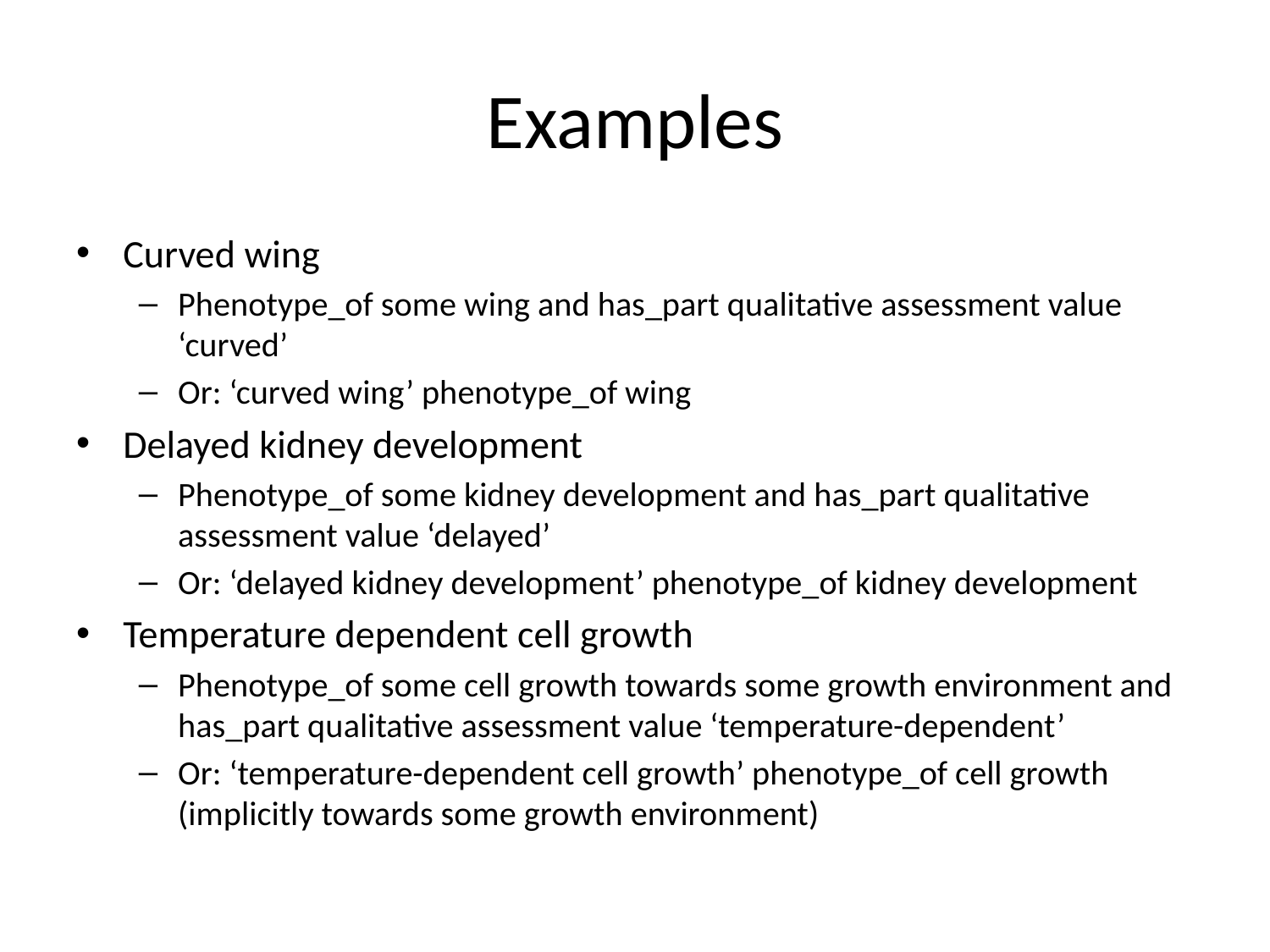

# Examples
Curved wing
Phenotype_of some wing and has_part qualitative assessment value ‘curved’
Or: ‘curved wing’ phenotype_of wing
Delayed kidney development
Phenotype_of some kidney development and has_part qualitative assessment value ‘delayed’
Or: ‘delayed kidney development’ phenotype_of kidney development
Temperature dependent cell growth
Phenotype_of some cell growth towards some growth environment and has_part qualitative assessment value ‘temperature-dependent’
Or: ‘temperature-dependent cell growth’ phenotype_of cell growth (implicitly towards some growth environment)